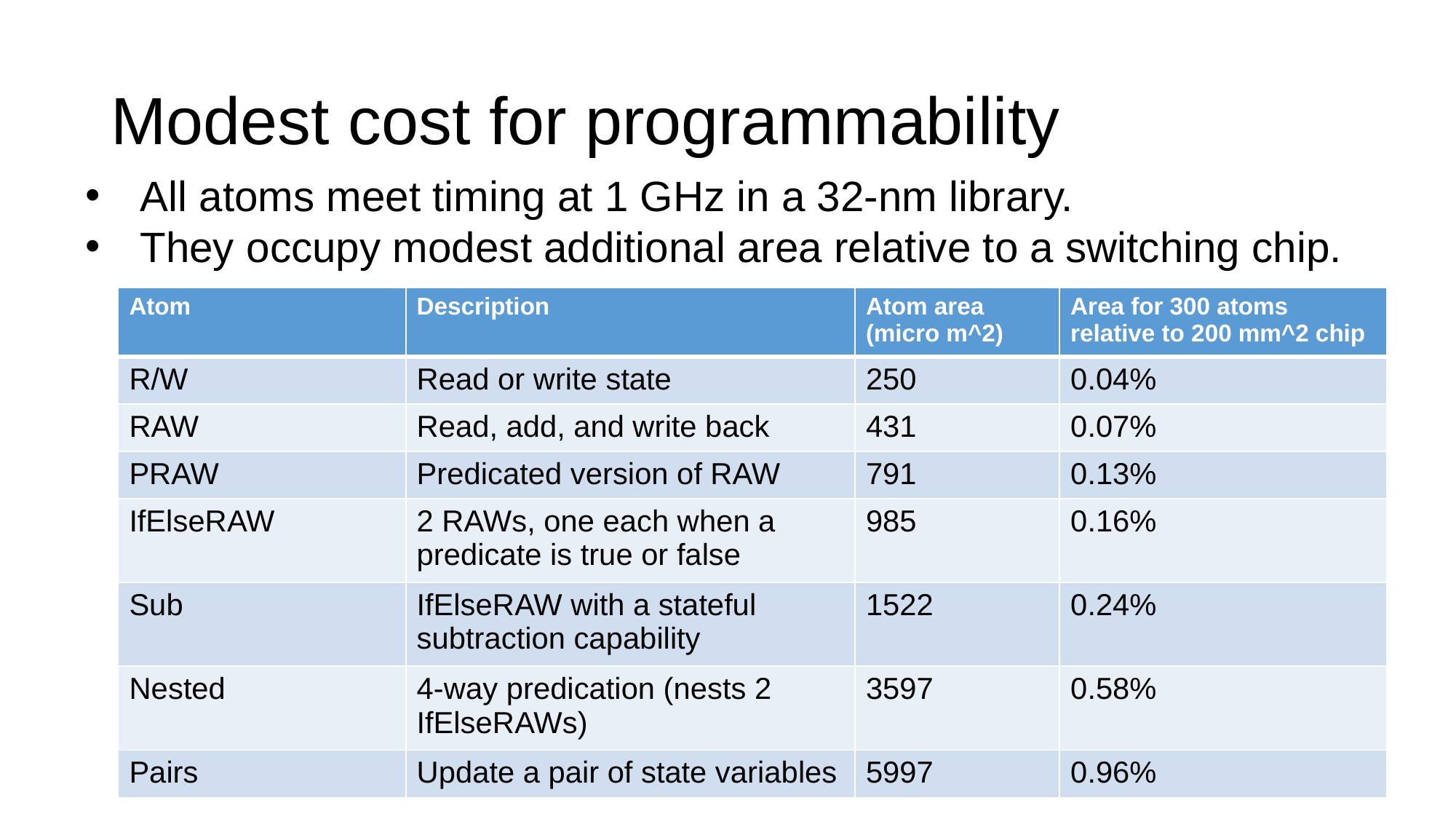

# Modest cost for programmability
All atoms meet timing at 1 GHz in a 32-nm library.
They occupy modest additional area relative to a switching chip.
| Atom | Description | Atom area (micro m^2) | Area for 300 atoms relative to 200 mm^2 chip |
| --- | --- | --- | --- |
| R/W | Read or write state | 250 | 0.04% |
| RAW | Read, add, and write back | 431 | 0.07% |
| PRAW | Predicated version of RAW | 791 | 0.13% |
| IfElseRAW | 2 RAWs, one each when a predicate is true or false | 985 | 0.16% |
| Sub | IfElseRAW with a stateful subtraction capability | 1522 | 0.24% |
| Nested | 4-way predication (nests 2 IfElseRAWs) | 3597 | 0.58% |
| Pairs | Update a pair of state variables | 5997 | 0.96% |